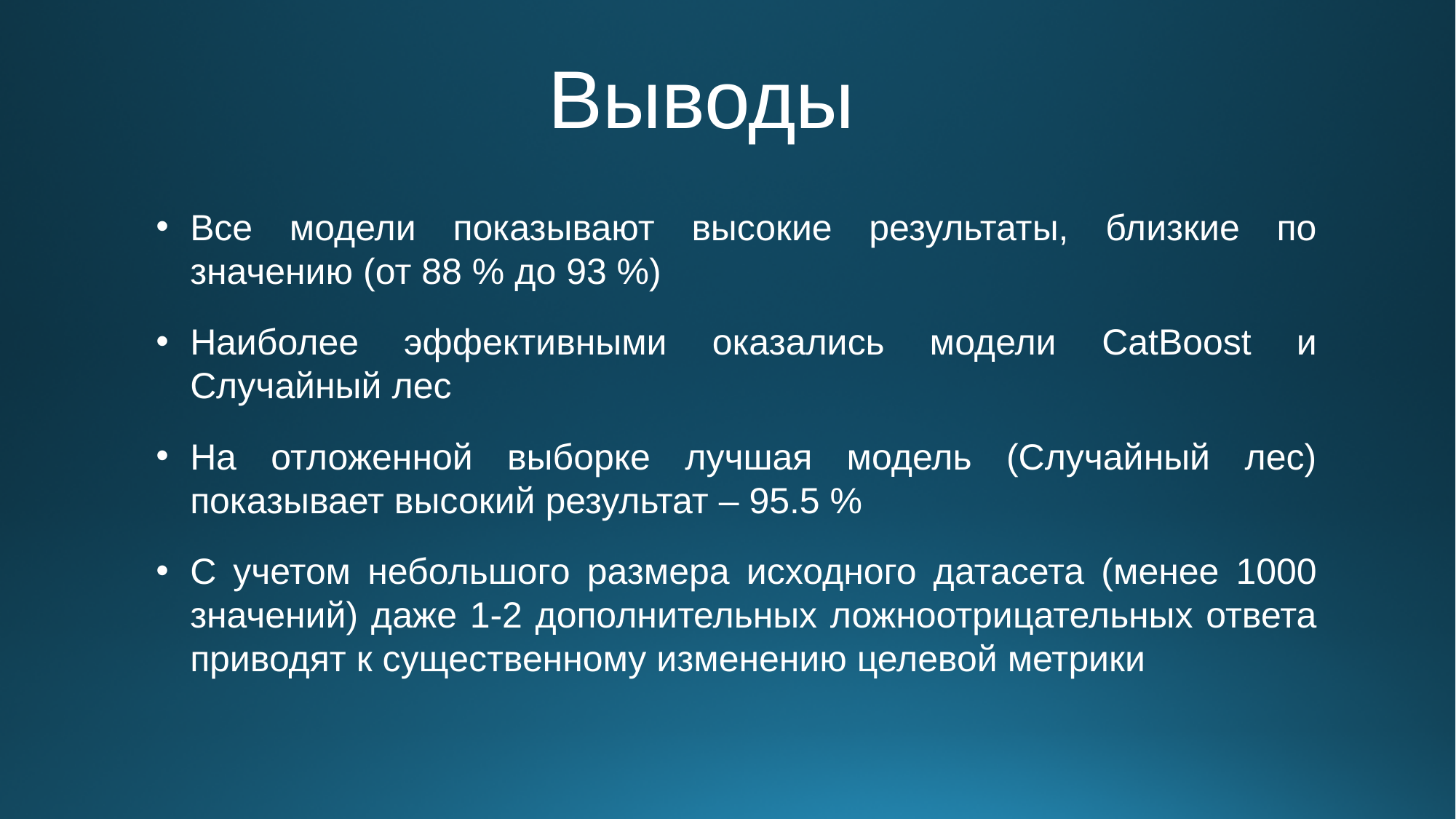

# Выводы
Все модели показывают высокие результаты, близкие по значению (от 88 % до 93 %)
Наиболее эффективными оказались модели CatBoost и Случайный лес
На отложенной выборке лучшая модель (Случайный лес) показывает высокий результат – 95.5 %
С учетом небольшого размера исходного датасета (менее 1000 значений) даже 1-2 дополнительных ложноотрицательных ответа приводят к существенному изменению целевой метрики